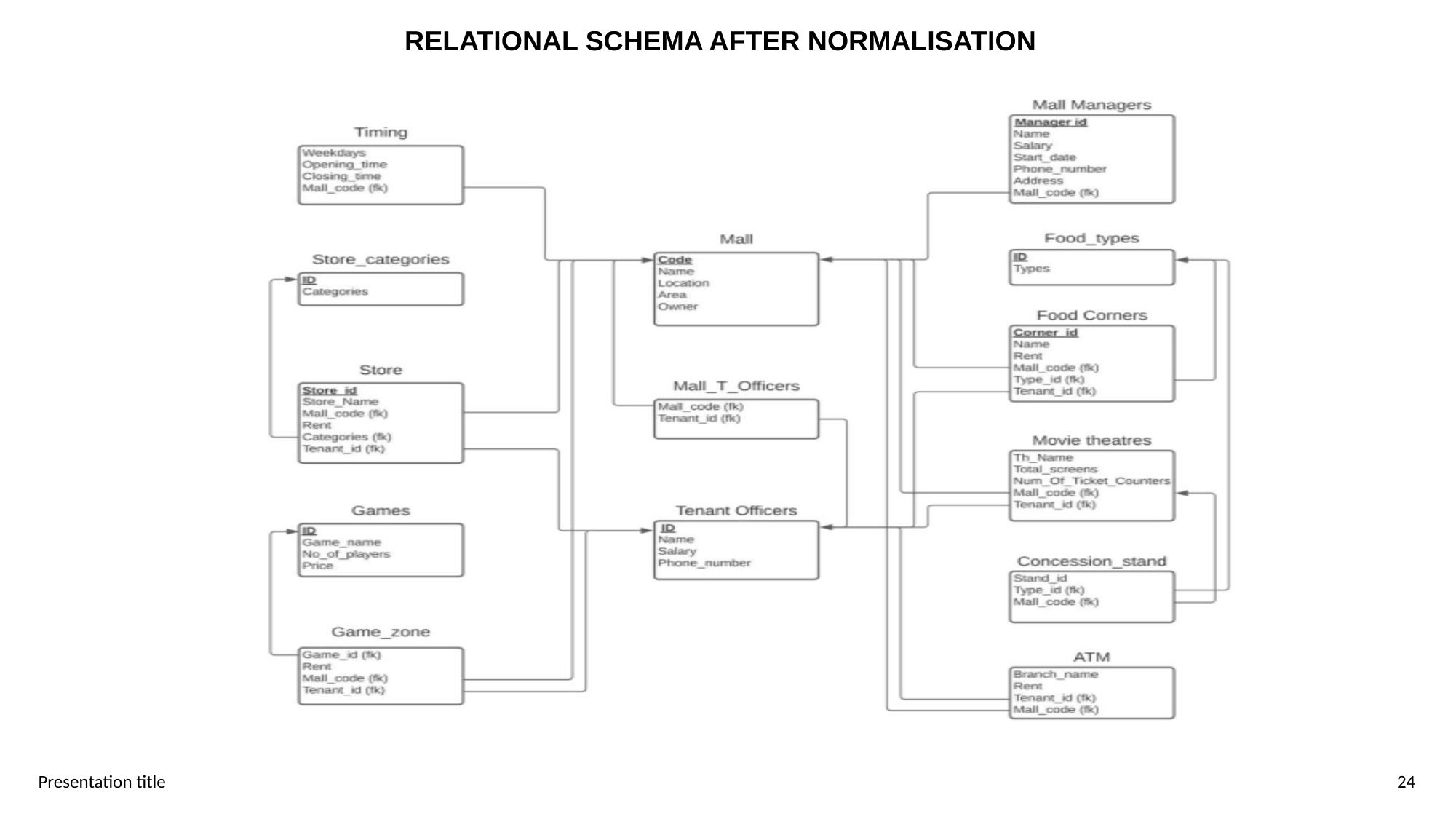

RELATIONAL SCHEMA AFTER NORMALISATION
Presentation title
24